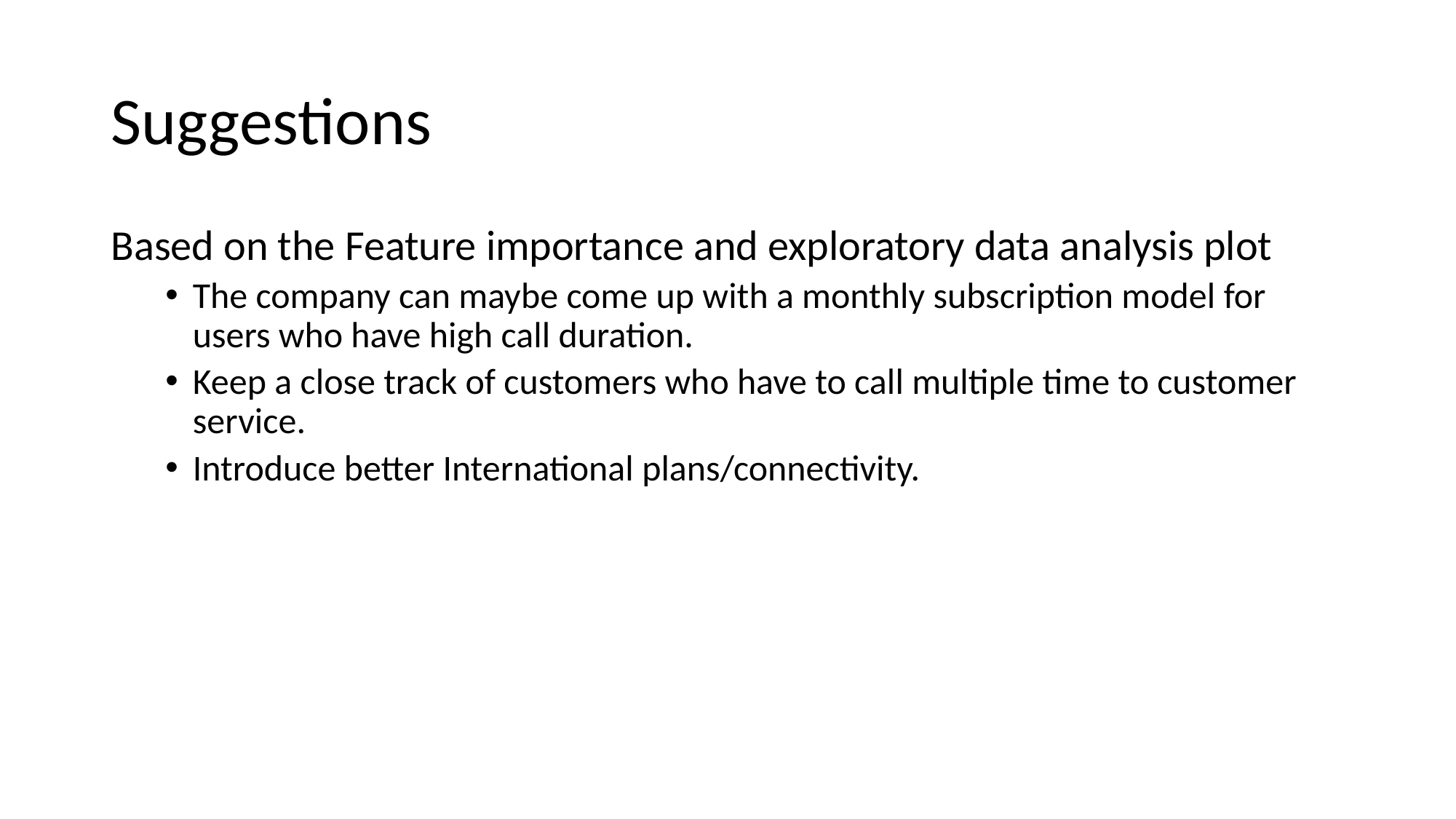

# Suggestions
Based on the Feature importance and exploratory data analysis plot
The company can maybe come up with a monthly subscription model for users who have high call duration.
Keep a close track of customers who have to call multiple time to customer service.
Introduce better International plans/connectivity.